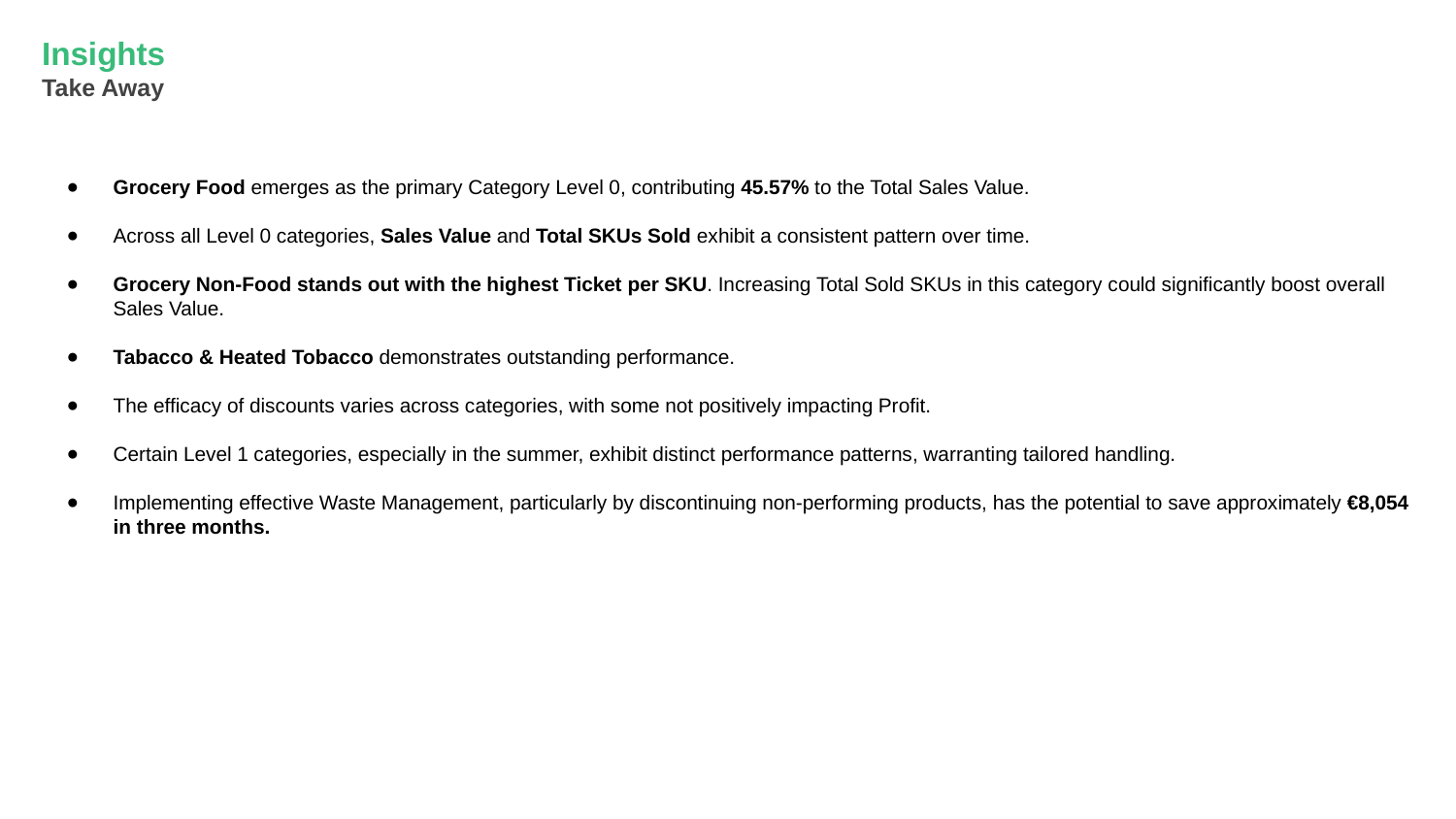

Insights
Take Away

Grocery Food emerges as the primary Category Level 0, contributing 45.57% to the Total Sales Value.

Across all Level 0 categories, Sales Value and Total SKUs Sold exhibit a consistent pattern over time.

Grocery Non-Food stands out with the highest Ticket per SKU. Increasing Total Sold SKUs in this category could significantly boost overall Sales Value.

Tabacco & Heated Tobacco demonstrates outstanding performance.

The efficacy of discounts varies across categories, with some not positively impacting Profit.

Certain Level 1 categories, especially in the summer, exhibit distinct performance patterns, warranting tailored handling.

Implementing effective Waste Management, particularly by discontinuing non-performing products, has the potential to save approximately €8,054 in three months.